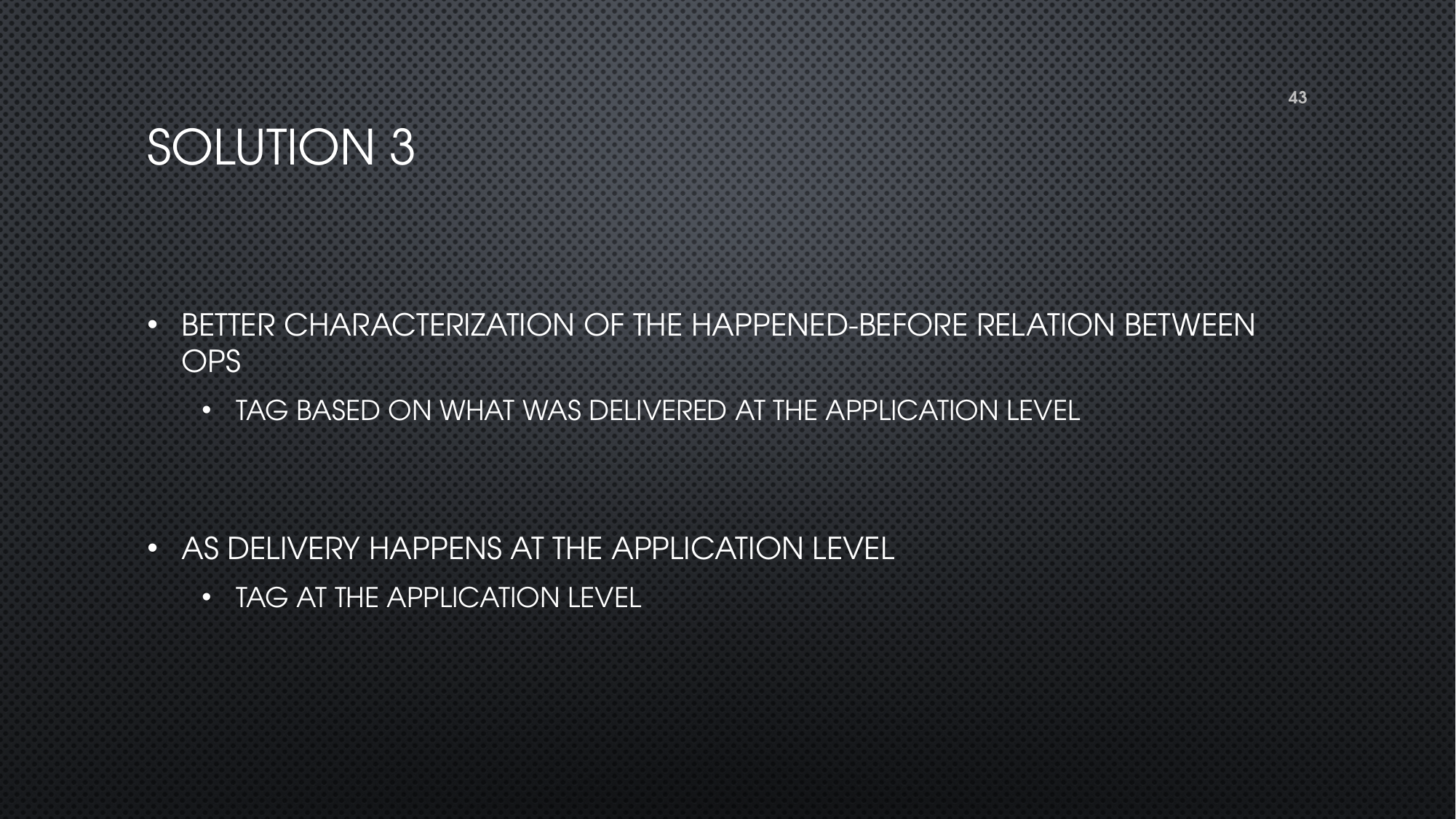

# Solution 3
43
Better Characterization of the happened-before relation between ops
Tag based on what was delivered at the application level
As delivery happens at the application level
Tag at the application level